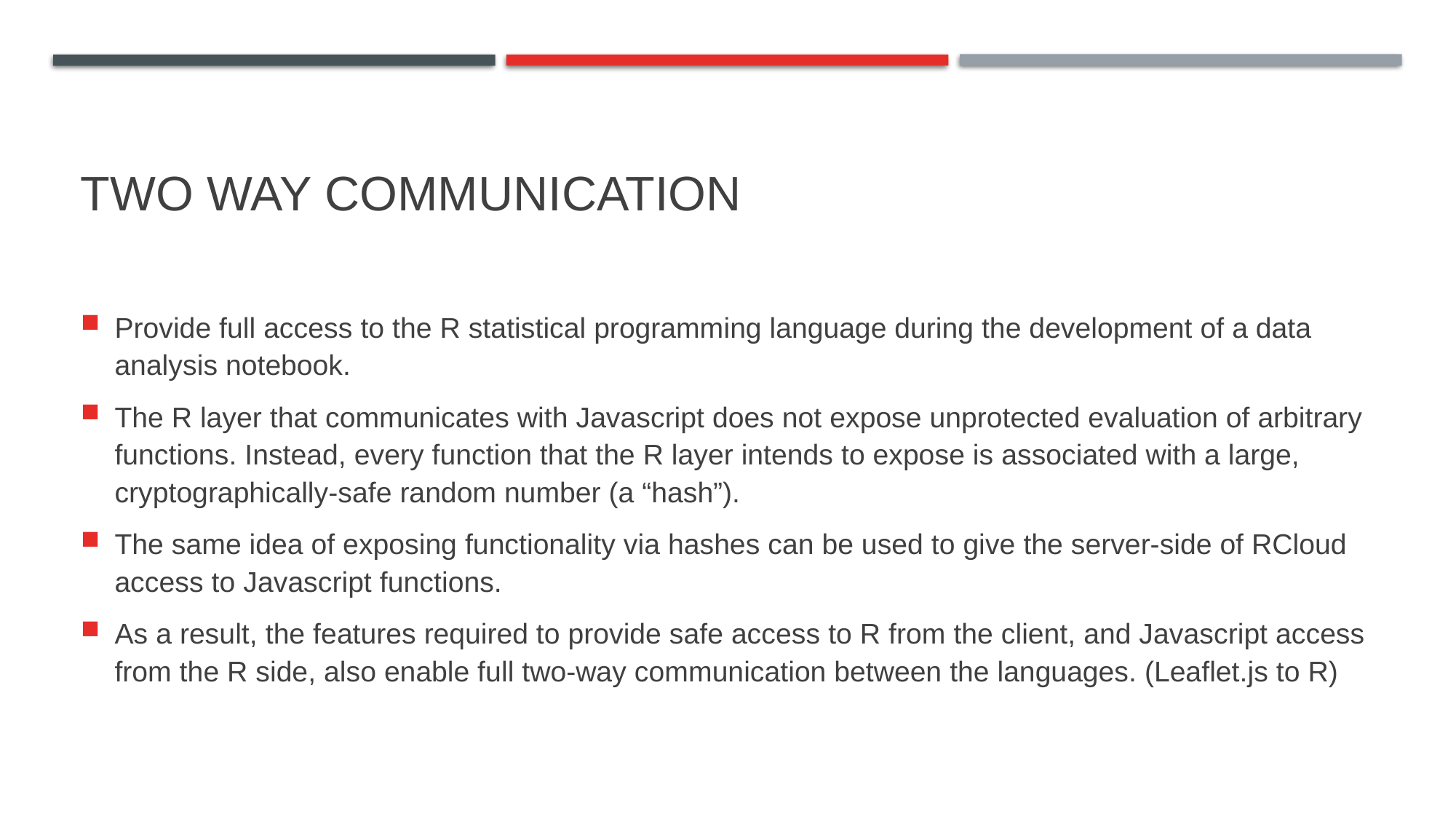

# Two way communication
Provide full access to the R statistical programming language during the development of a data analysis notebook.
The R layer that communicates with Javascript does not expose unprotected evaluation of arbitrary functions. Instead, every function that the R layer intends to expose is associated with a large, cryptographically-safe random number (a “hash”).
The same idea of exposing functionality via hashes can be used to give the server-side of RCloud access to Javascript functions.
As a result, the features required to provide safe access to R from the client, and Javascript access from the R side, also enable full two-way communication between the languages. (Leaflet.js to R)